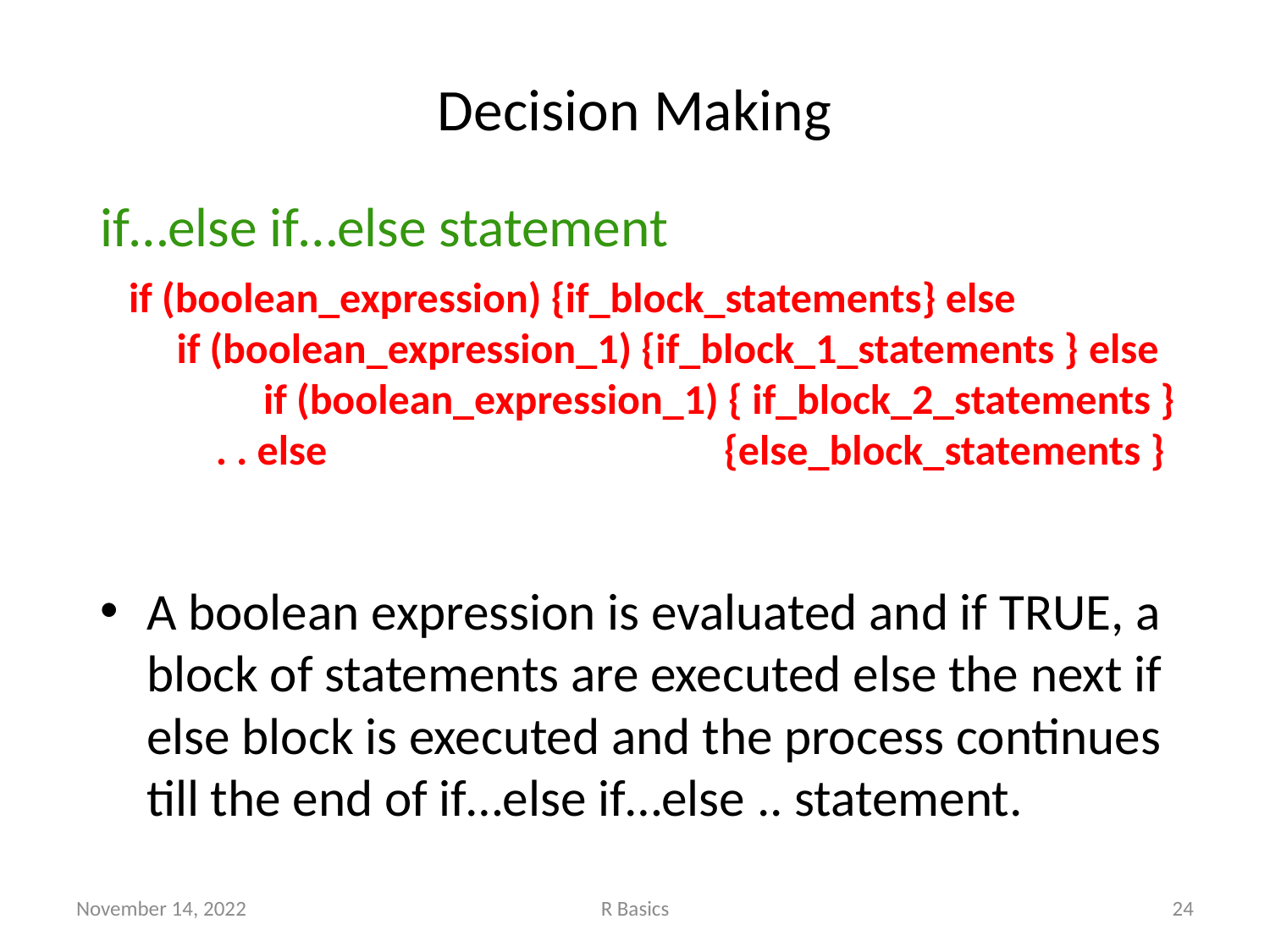

# Decision Making
if…else if…else statement

A boolean expression is evaluated and if TRUE, a block of statements are executed else the next if else block is executed and the process continues till the end of if…else if…else .. statement.

if (boolean_expression) {if_block_statements} else
     if (boolean_expression_1) {if_block_1_statements } else        if (boolean_expression_1) { if_block_2_statements } . . else 				{else_block_statements }

November 14, 2022
R Basics
24